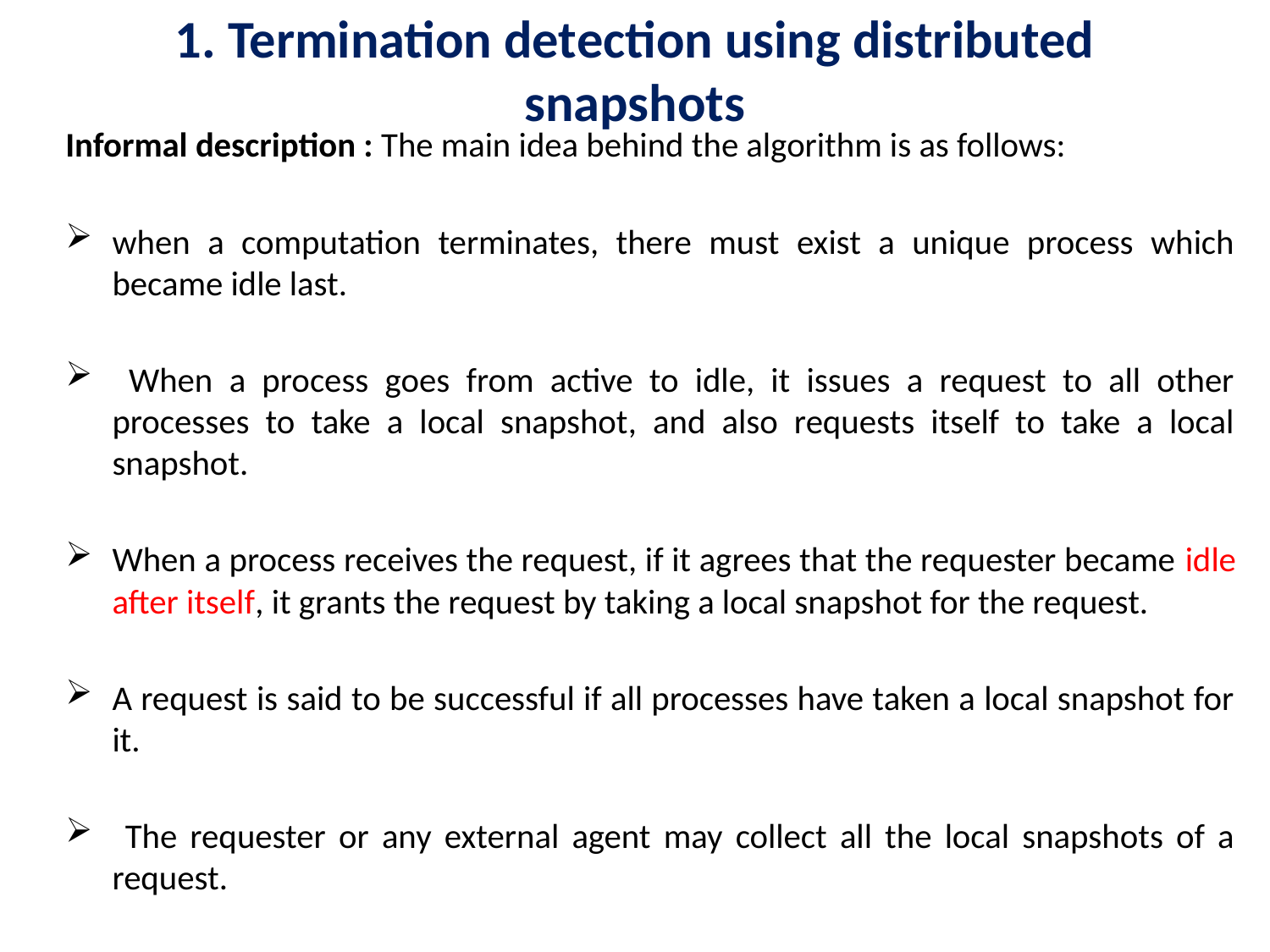

# 1. Termination detection using distributed snapshots
Informal description : The main idea behind the algorithm is as follows:

when a computation terminates, there must exist a unique process which became idle last.

 When a process goes from active to idle, it issues a request to all other processes to take a local snapshot, and also requests itself to take a local snapshot.

When a process receives the request, if it agrees that the requester became idle after itself, it grants the request by taking a local snapshot for the request.

A request is said to be successful if all processes have taken a local snapshot for it.

 The requester or any external agent may collect all the local snapshots of a request.